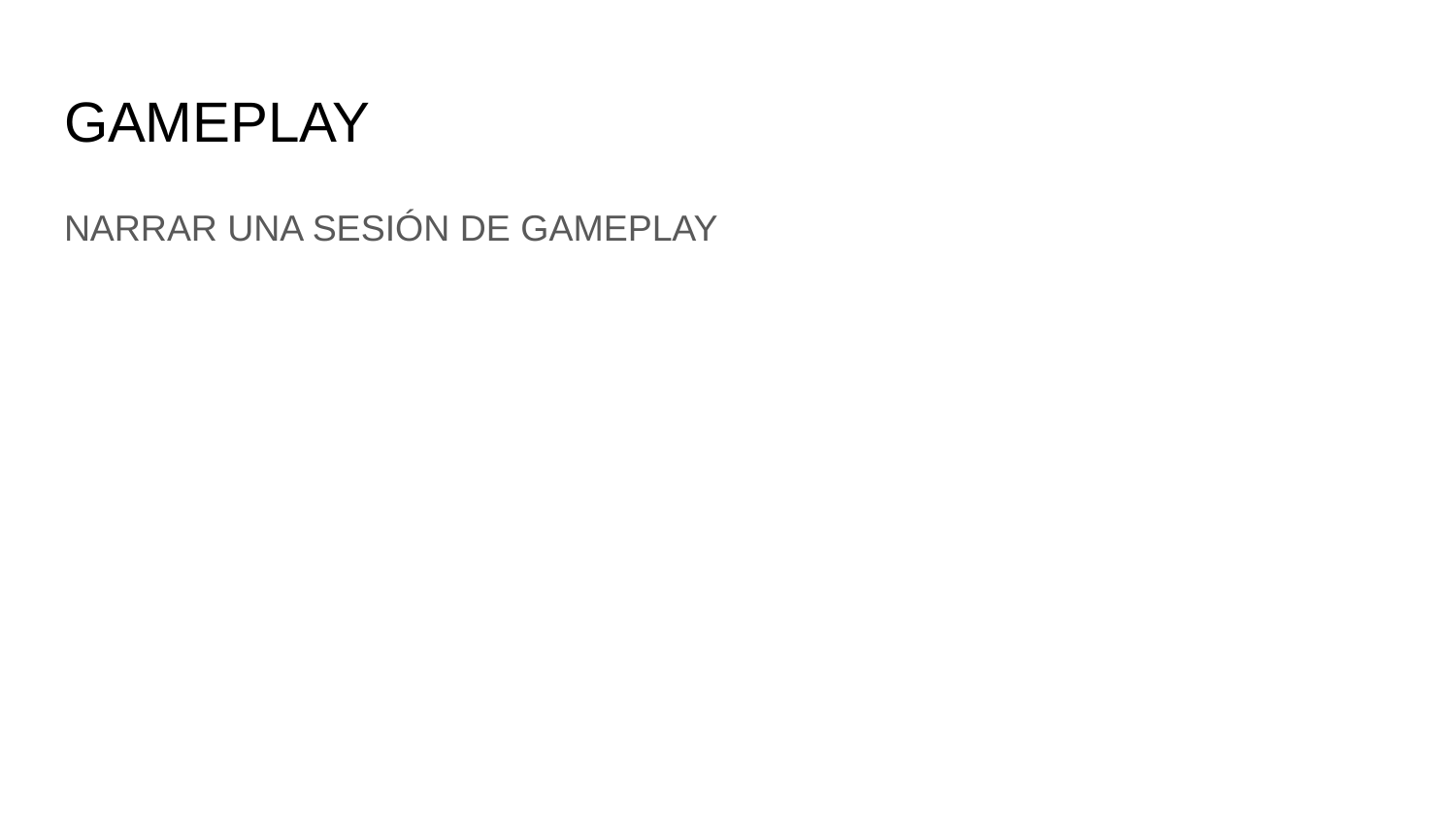

# GAMEPLAY
NARRAR UNA SESIÓN DE GAMEPLAY